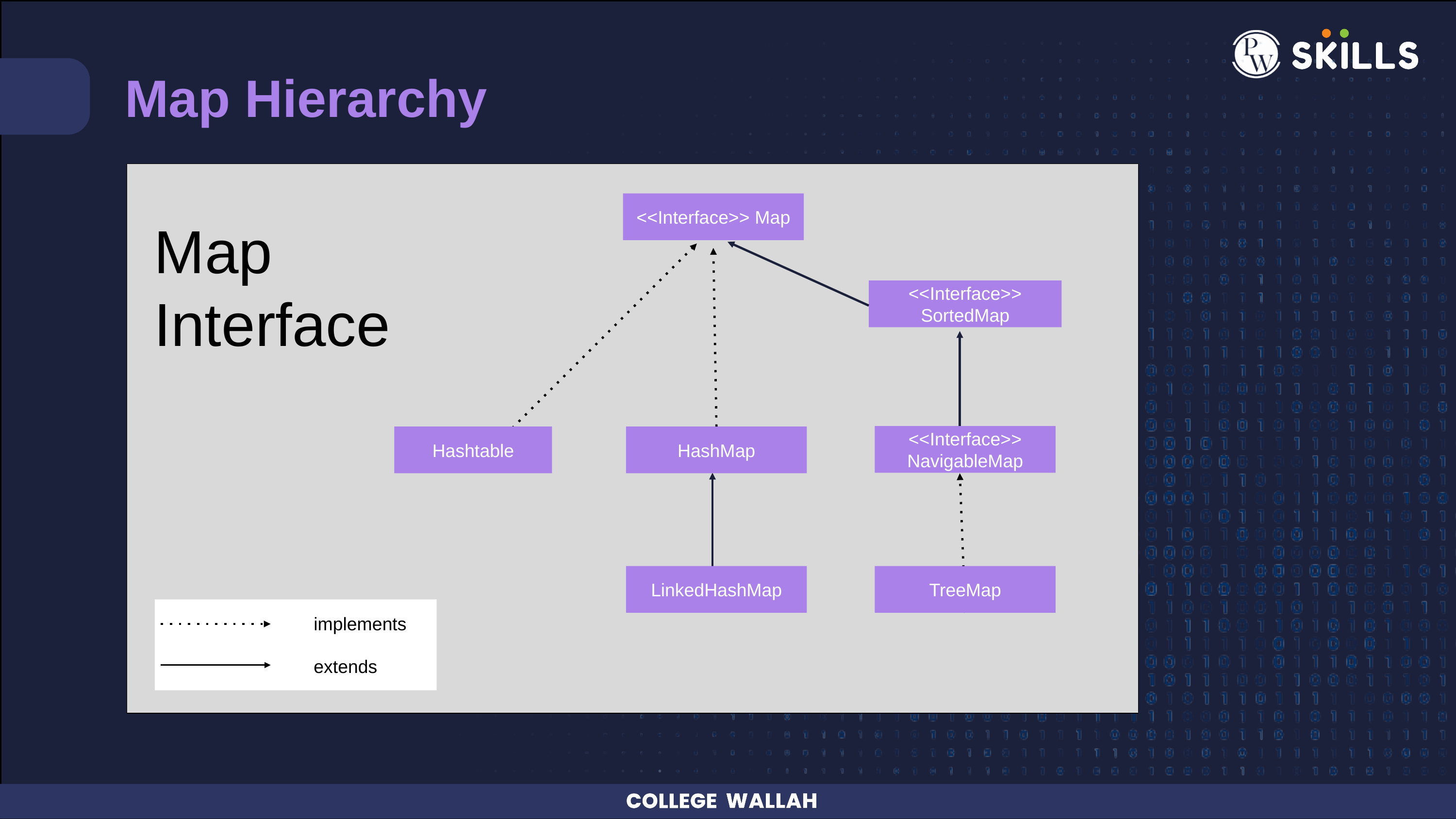

Map Hierarchy

<<Interface>> Map
<<Interface>> SortedMap
<<Interface>> NavigableMap
HashMap
Hashtable
LinkedHashMap
TreeMap
Map Interface

implements
extends